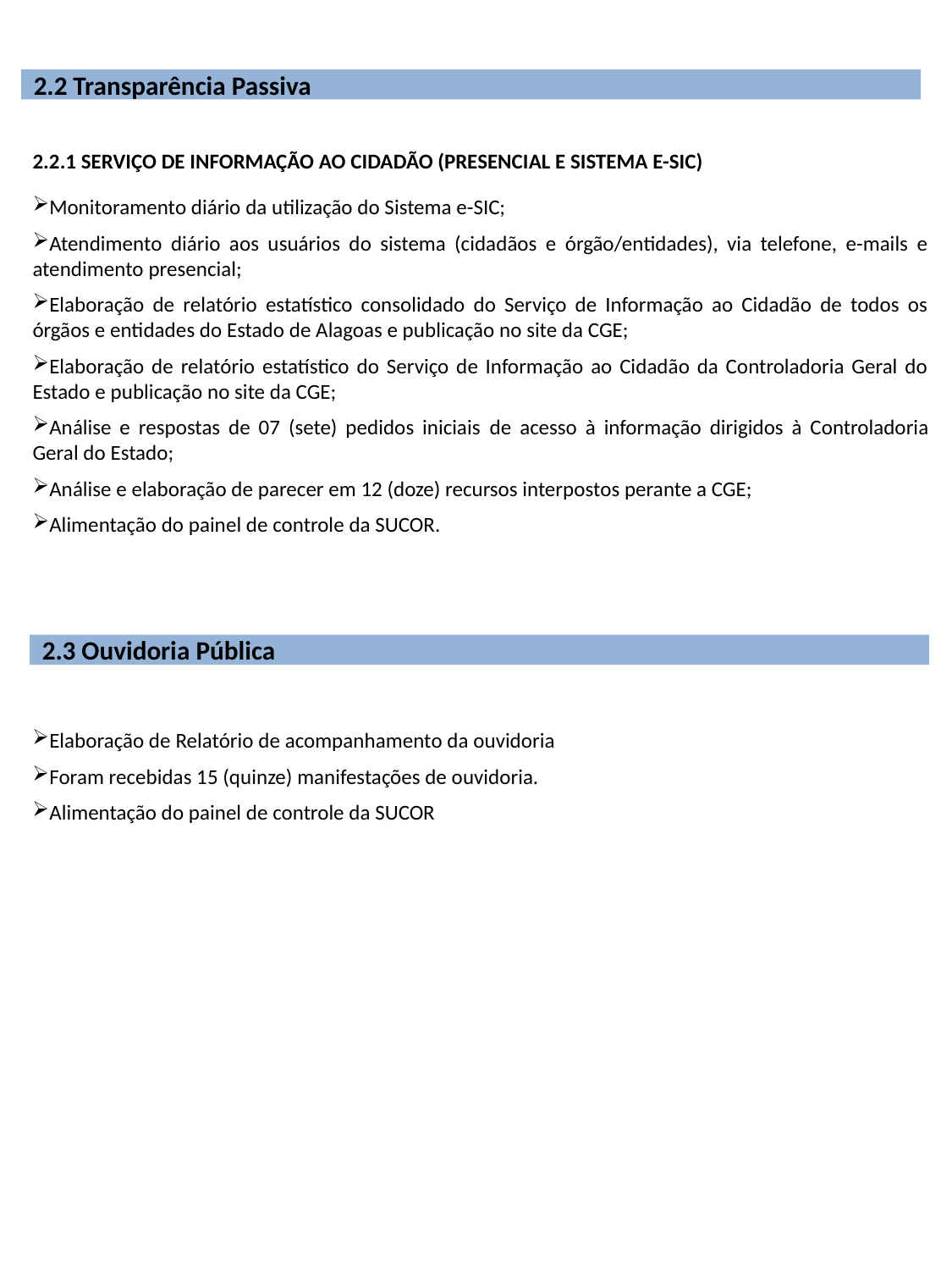

2.2 Transparência Passiva
2.2.1 SERVIÇO DE INFORMAÇÃO AO CIDADÃO (PRESENCIAL E SISTEMA E-SIC)
Monitoramento diário da utilização do Sistema e-SIC;
Atendimento diário aos usuários do sistema (cidadãos e órgão/entidades), via telefone, e-mails e atendimento presencial;
Elaboração de relatório estatístico consolidado do Serviço de Informação ao Cidadão de todos os órgãos e entidades do Estado de Alagoas e publicação no site da CGE;
Elaboração de relatório estatístico do Serviço de Informação ao Cidadão da Controladoria Geral do Estado e publicação no site da CGE;
Análise e respostas de 07 (sete) pedidos iniciais de acesso à informação dirigidos à Controladoria Geral do Estado;
Análise e elaboração de parecer em 12 (doze) recursos interpostos perante a CGE;
Alimentação do painel de controle da SUCOR.
2.3 Ouvidoria Pública
Elaboração de Relatório de acompanhamento da ouvidoria
Foram recebidas 15 (quinze) manifestações de ouvidoria.
Alimentação do painel de controle da SUCOR